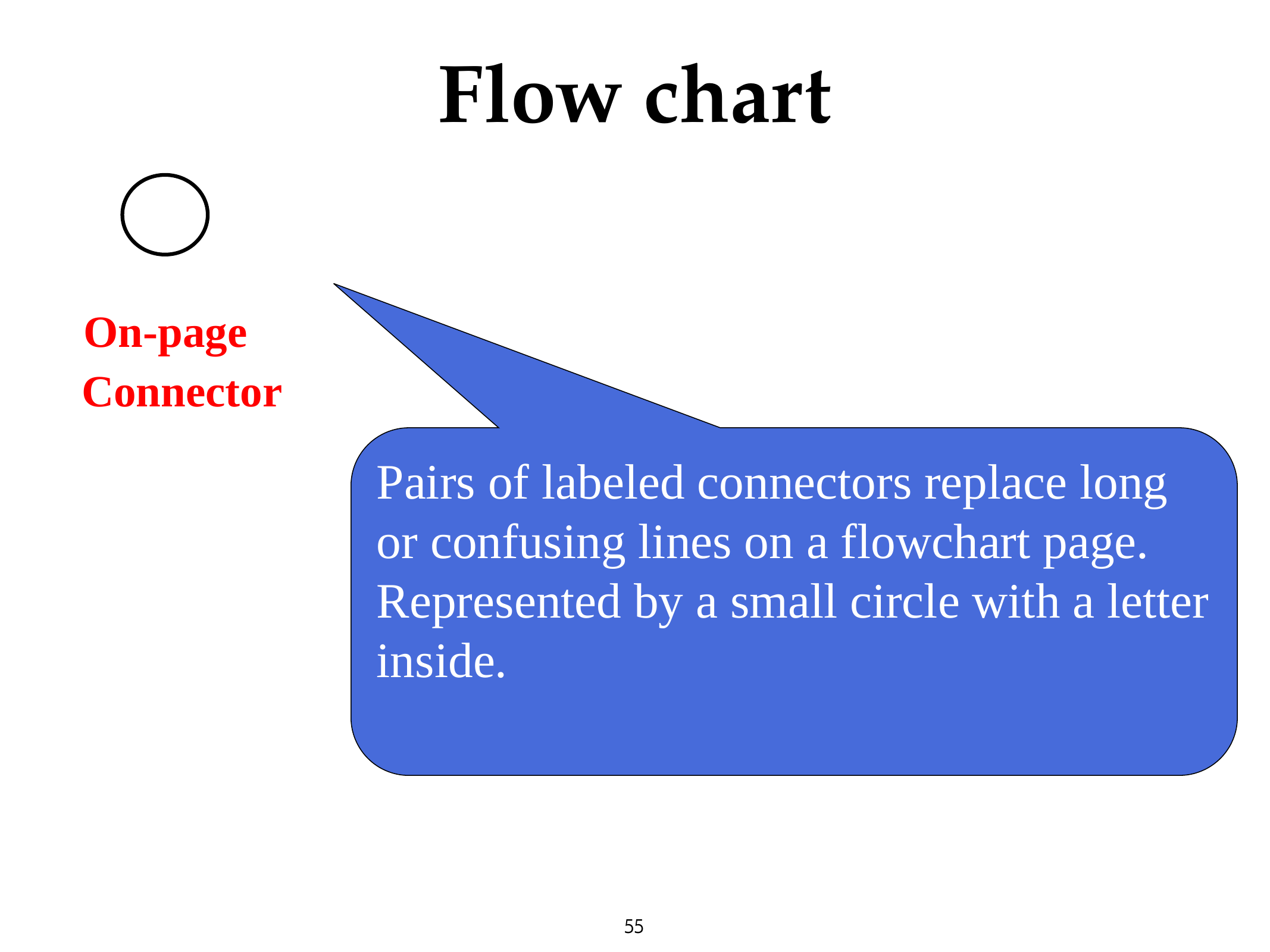

# Flow chart

On-page Connector
Pairs of labeled connectors replace long or confusing lines on a flowchart page. Represented by a small circle with a letter inside.
55